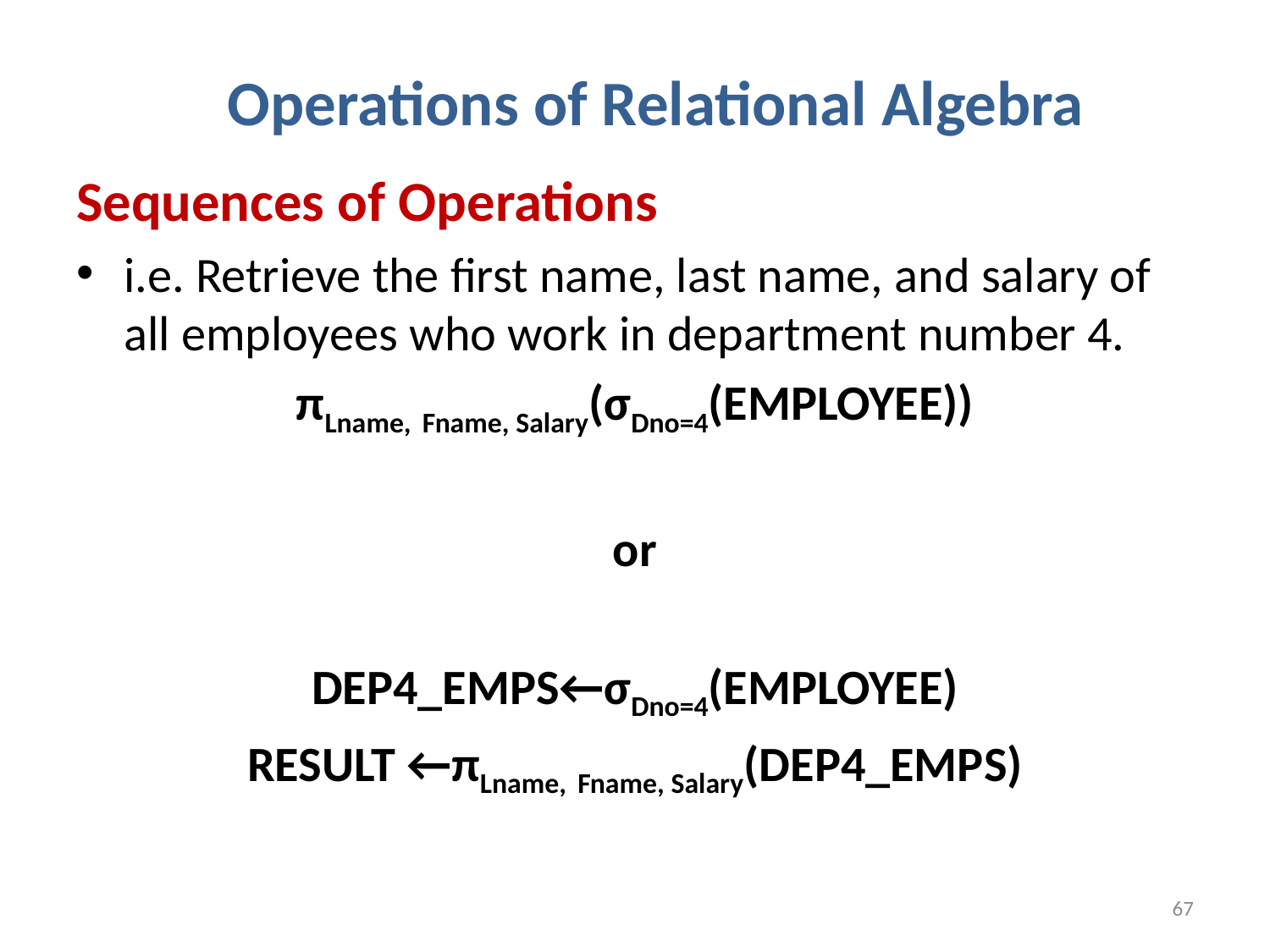

Operations of Relational Algebra
Sequences of Operations
i.e. Retrieve the first name, last name, and salary of all employees who work in department number 4.
πLname, Fname, Salary(σDno=4(EMPLOYEE))

or

DEP4_EMPS←σDno=4(EMPLOYEE)
RESULT ←πLname, Fname, Salary(DEP4_EMPS)

67